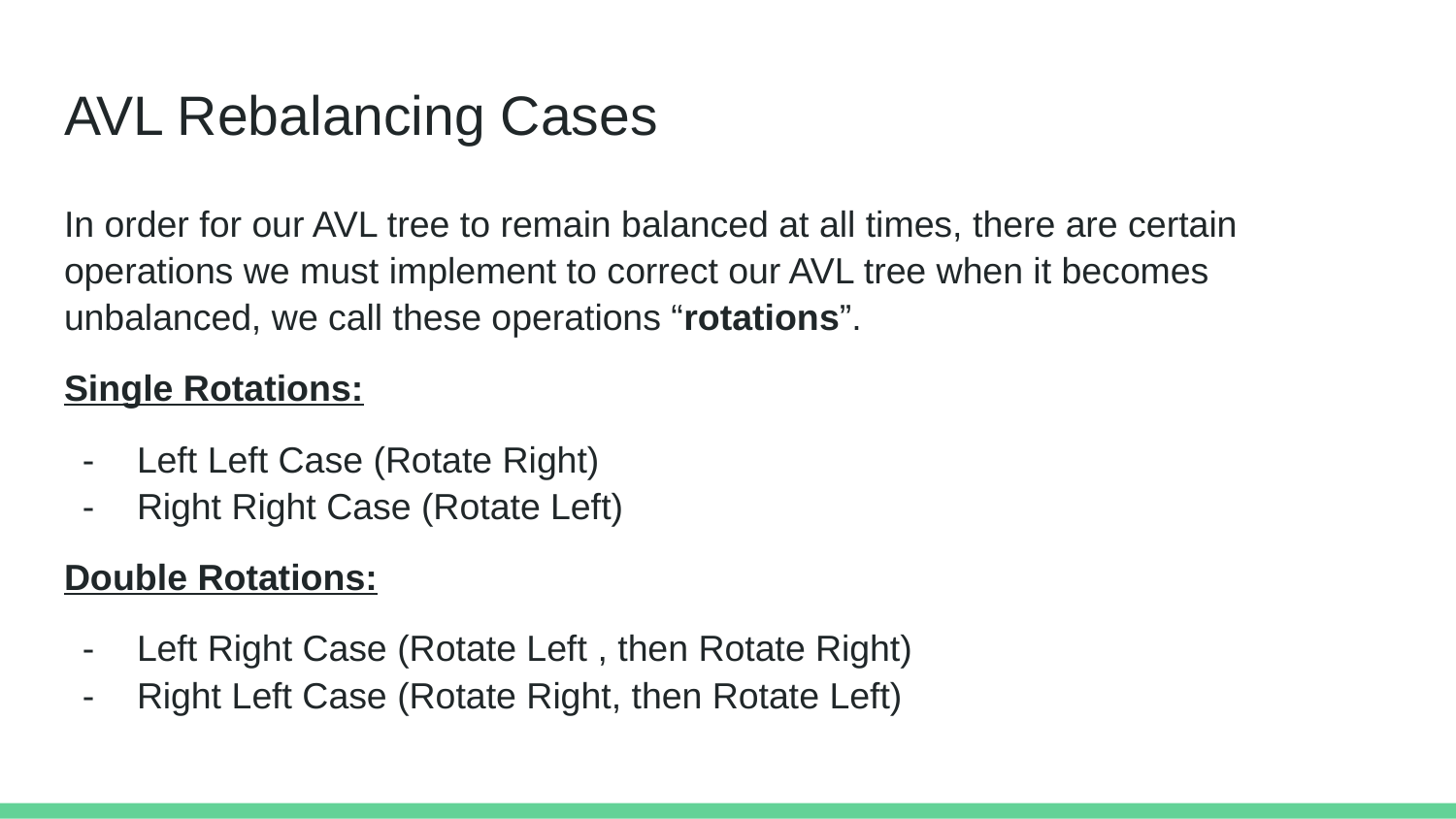

# AVL Rebalancing Cases
In order for our AVL tree to remain balanced at all times, there are certain operations we must implement to correct our AVL tree when it becomes unbalanced, we call these operations “rotations”.
Single Rotations:
Left Left Case (Rotate Right)
Right Right Case (Rotate Left)
Double Rotations:
Left Right Case (Rotate Left , then Rotate Right)
Right Left Case (Rotate Right, then Rotate Left)